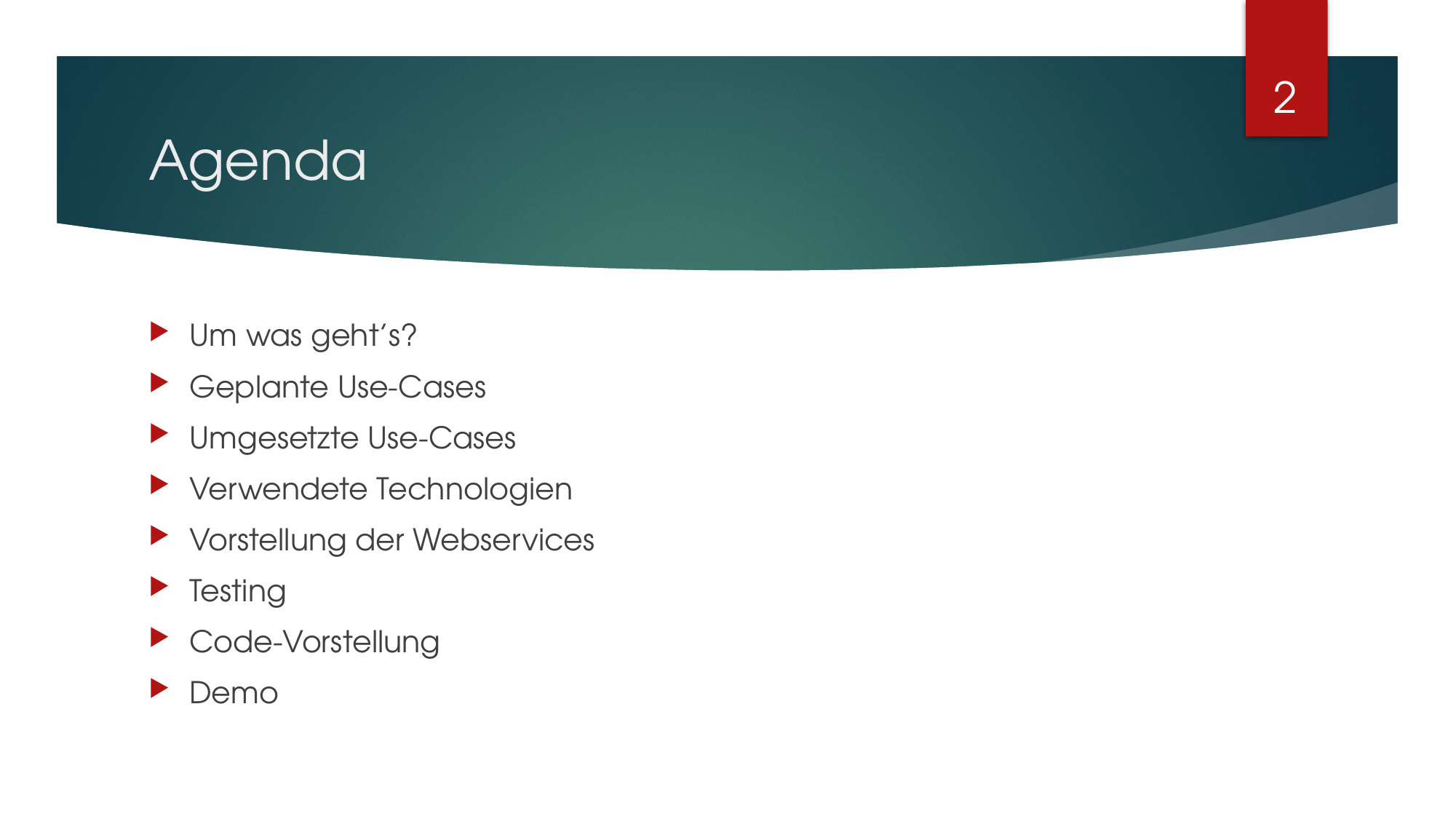

2
# Agenda
Um was geht’s?
Geplante Use-Cases
Umgesetzte Use-Cases
Verwendete Technologien
Vorstellung der Webservices
Testing
Code-Vorstellung
Demo